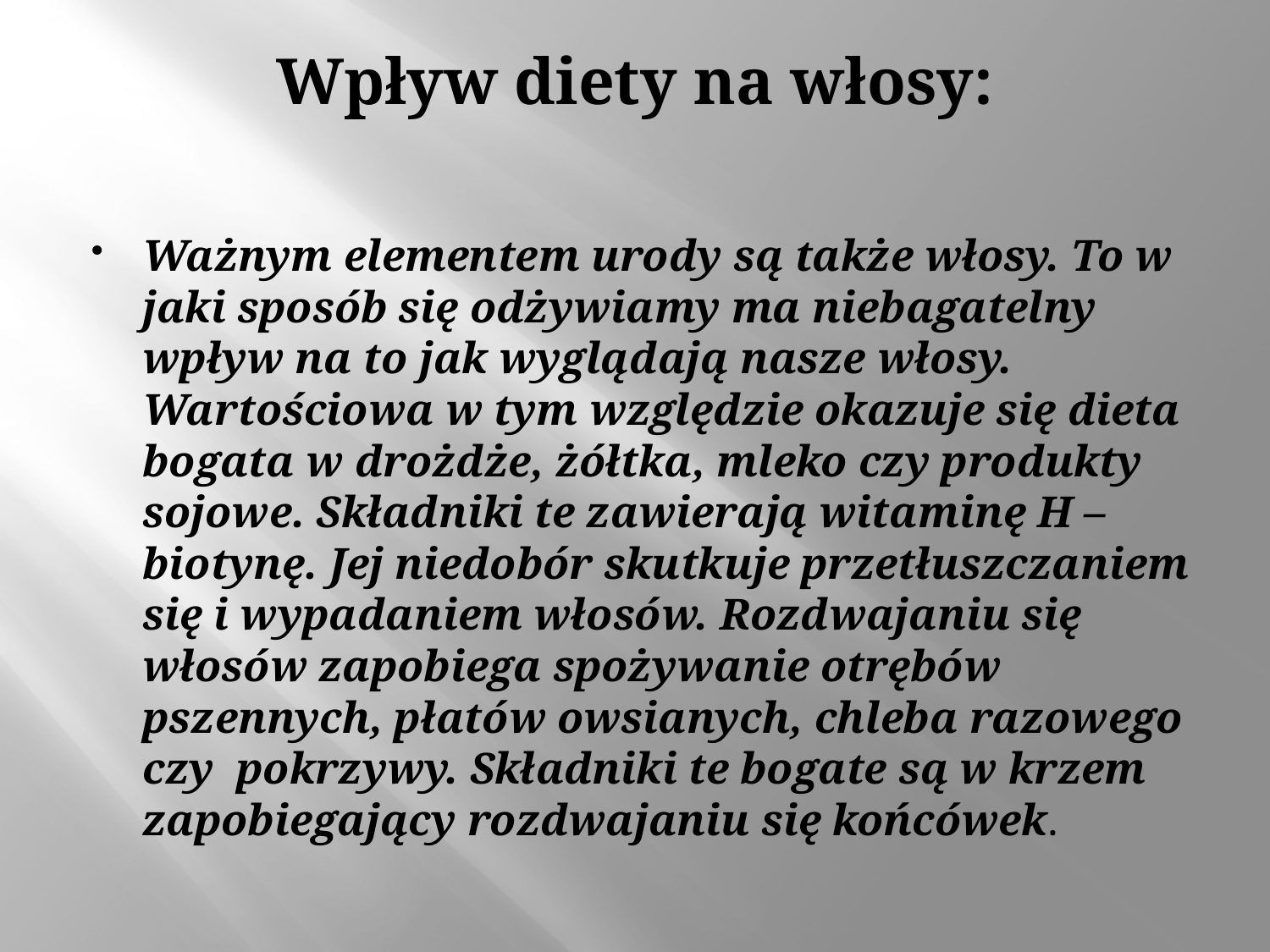

# Wpływ diety na włosy:
Ważnym elementem urody są także włosy. To w jaki sposób się odżywiamy ma niebagatelny wpływ na to jak wyglądają nasze włosy. Wartościowa w tym względzie okazuje się dieta bogata w drożdże, żółtka, mleko czy produkty sojowe. Składniki te zawierają witaminę H – biotynę. Jej niedobór skutkuje przetłuszczaniem się i wypadaniem włosów. Rozdwajaniu się włosów zapobiega spożywanie otrębów pszennych, płatów owsianych, chleba razowego czy  pokrzywy. Składniki te bogate są w krzem zapobiegający rozdwajaniu się końcówek.